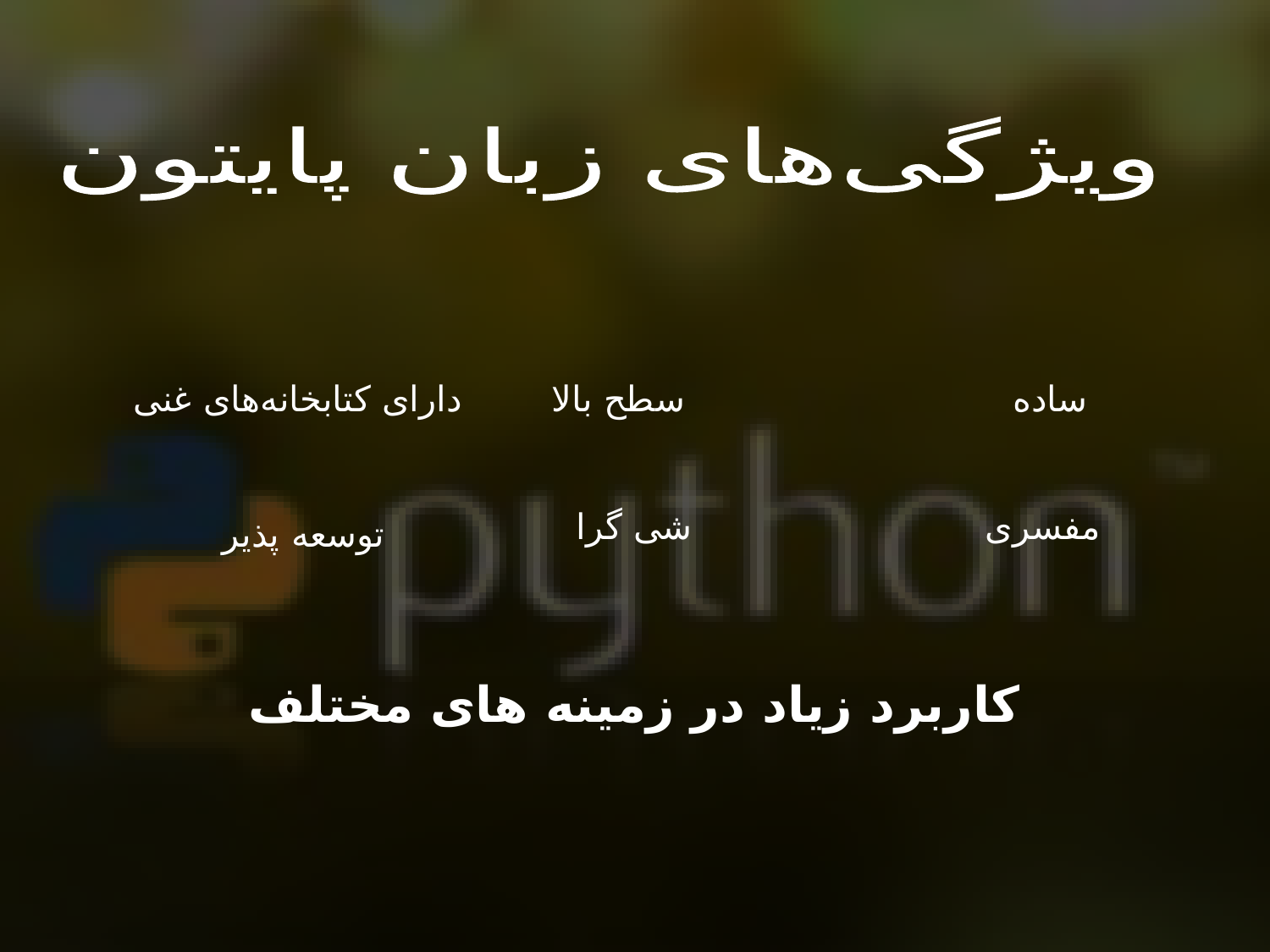

ویژگی‌های زبان پایتون

دارای کتابخانه‌های غنی
سطح بالا
ساده
شی گرا
مفسری
توسعه پذیر
کاربرد زیاد در زمینه های مختلف